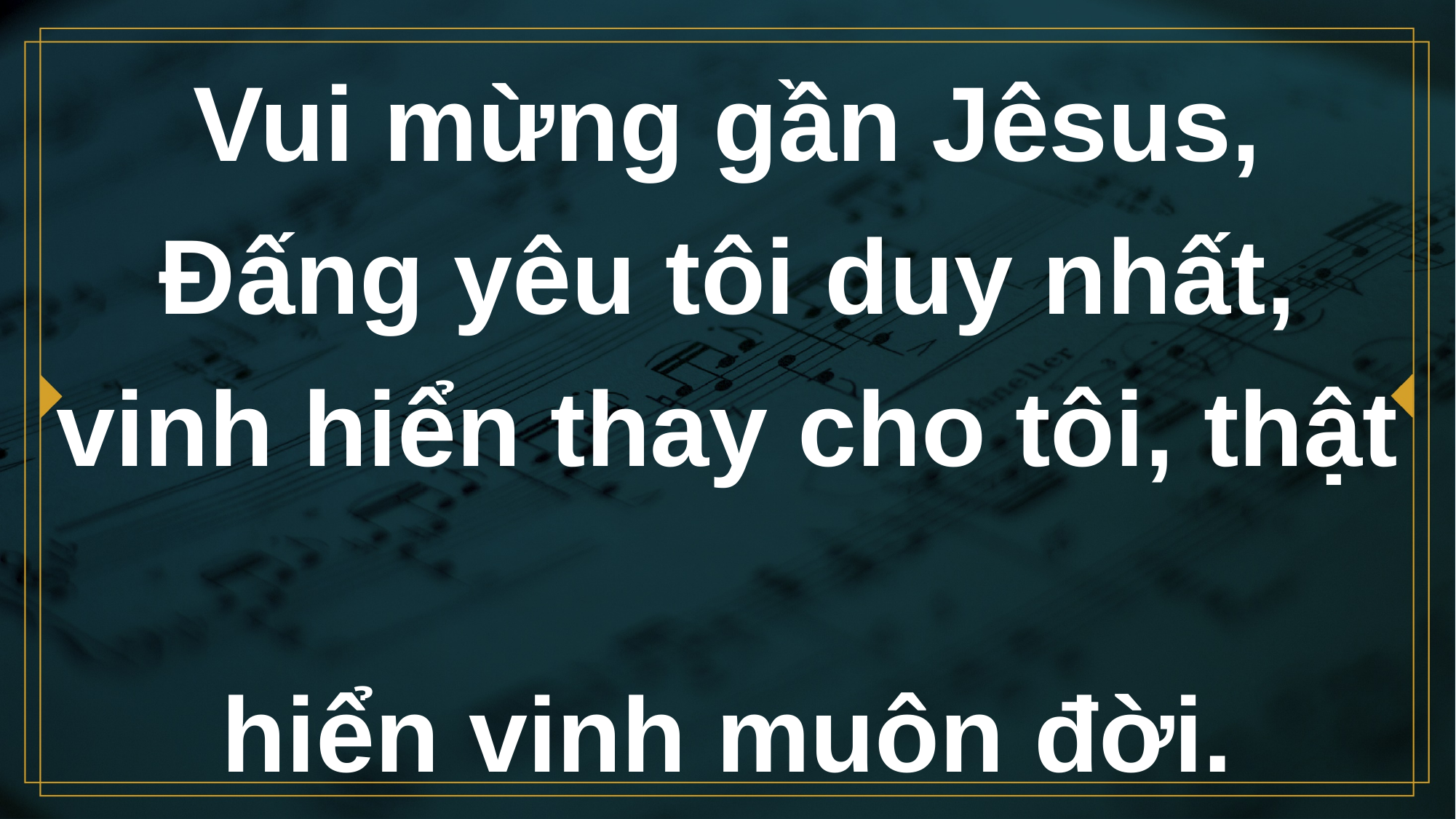

# Vui mừng gần Jêsus, Đấng yêu tôi duy nhất, vinh hiển thay cho tôi, thật hiển vinh muôn đời.